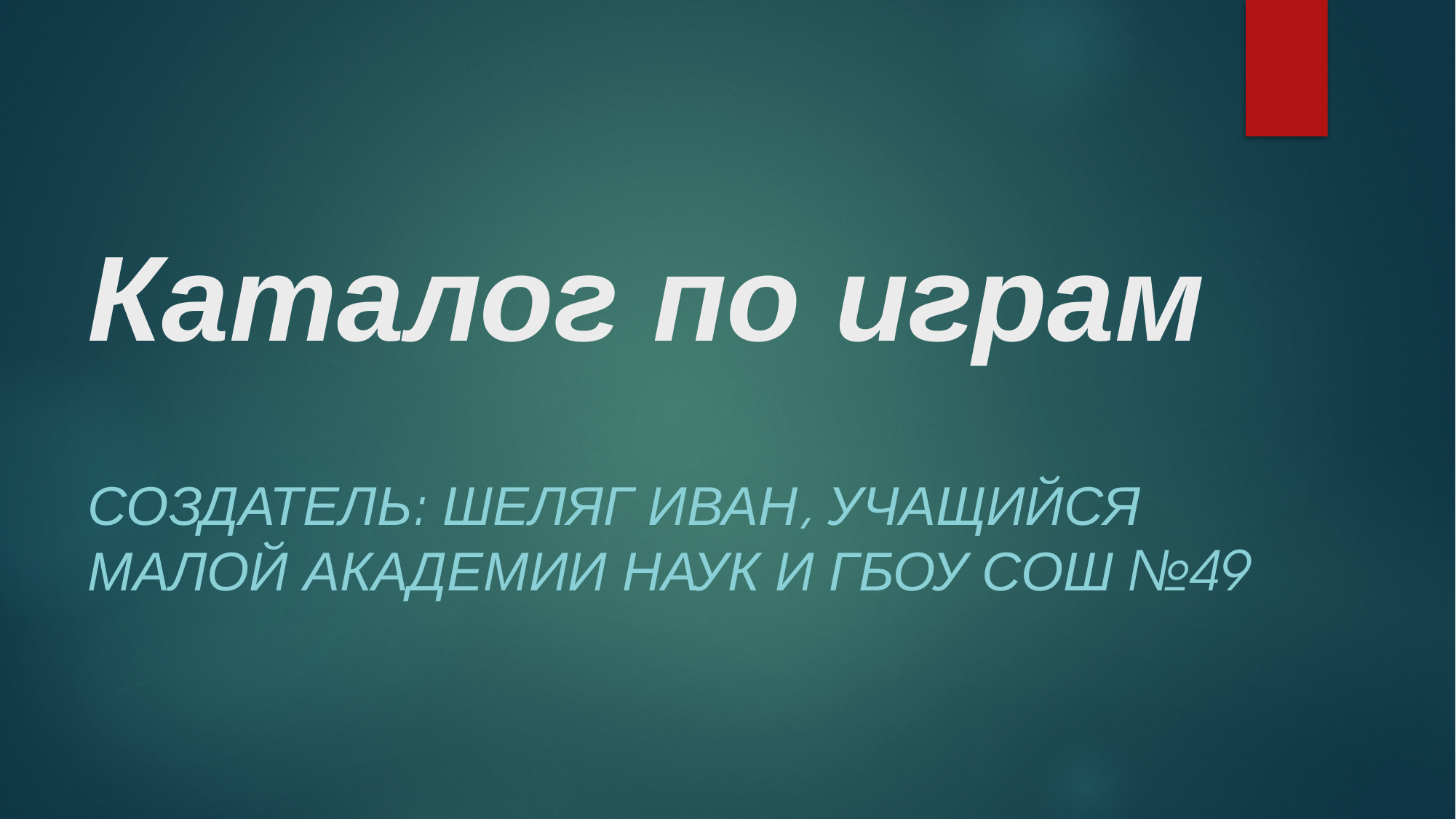

# Каталог по играм
Создатель: Шеляг иван, учащийся Малой академии наук и гбоу сош №49